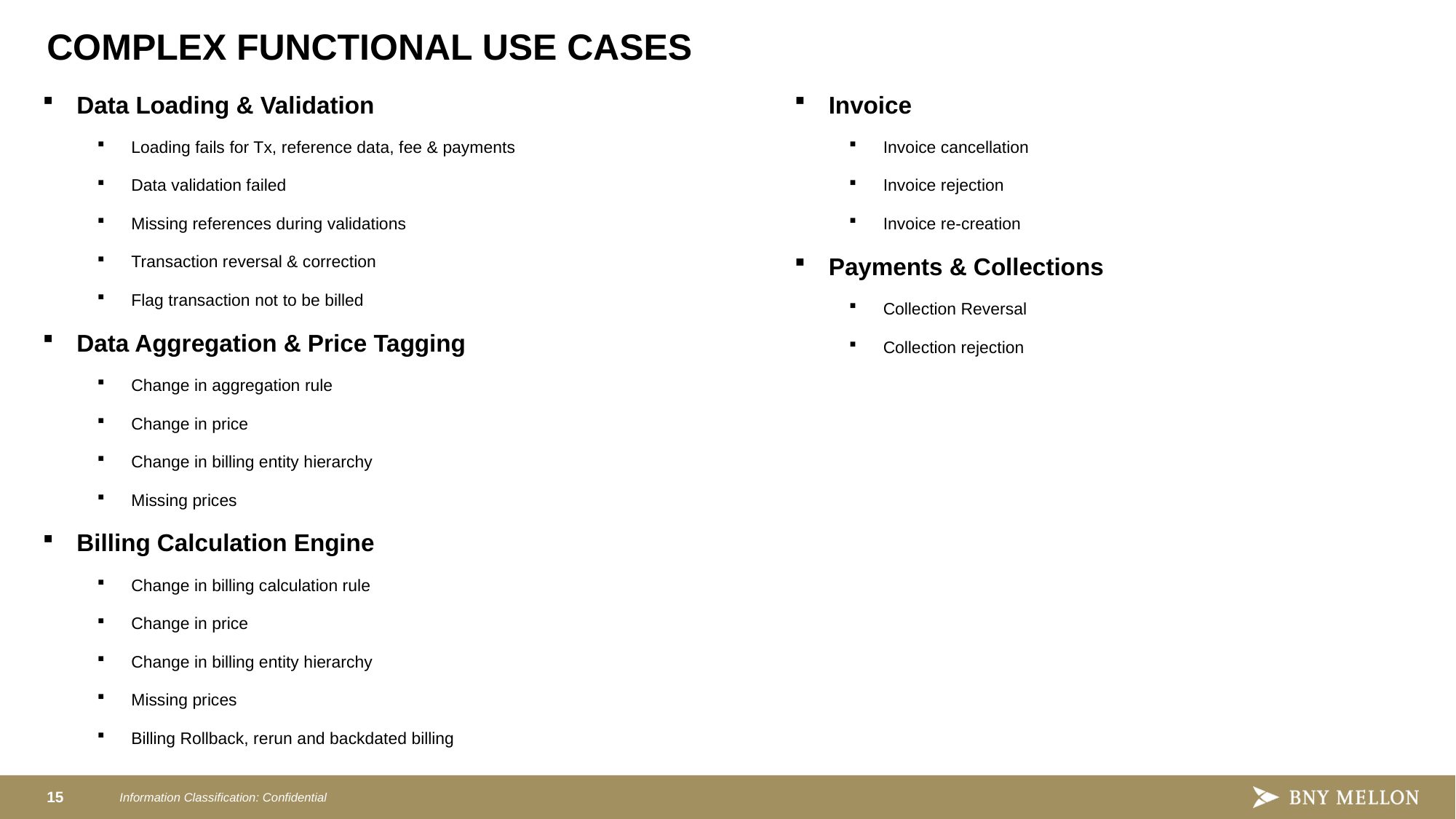

COMPLEX FUNCTIONAL USE CASES
Data Loading & Validation
Loading fails for Tx, reference data, fee & payments
Data validation failed
Missing references during validations
Transaction reversal & correction
Flag transaction not to be billed
Data Aggregation & Price Tagging
Change in aggregation rule
Change in price
Change in billing entity hierarchy
Missing prices
Billing Calculation Engine
Change in billing calculation rule
Change in price
Change in billing entity hierarchy
Missing prices
Billing Rollback, rerun and backdated billing
Invoice
Invoice cancellation
Invoice rejection
Invoice re-creation
Payments & Collections
Collection Reversal
Collection rejection